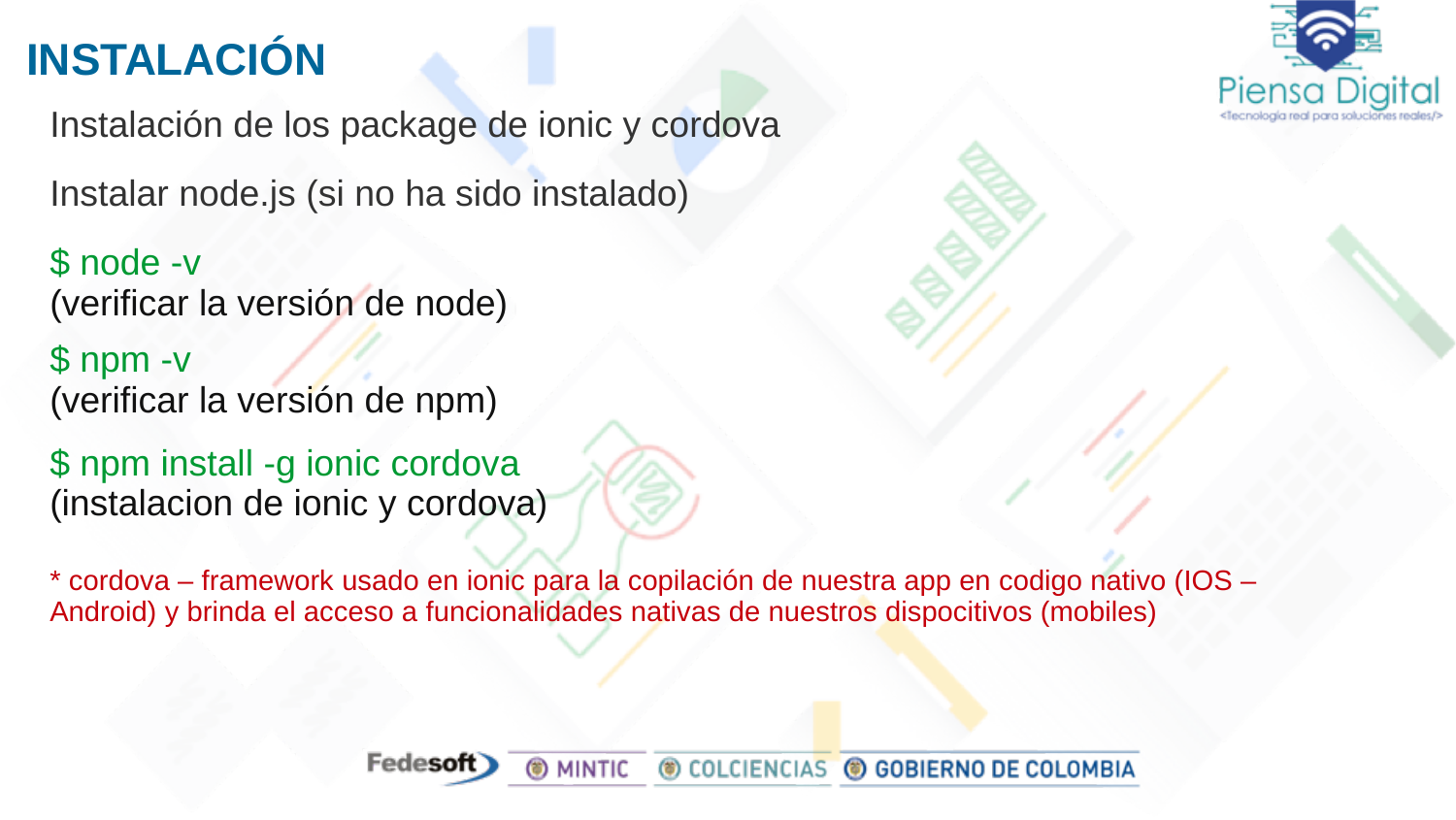

# INSTALACIÓN
Instalación de los package de ionic y cordova
Instalar node.js (si no ha sido instalado)
$ node -v
(verificar la versión de node)
$ npm -v
(verificar la versión de npm)
$ npm install -g ionic cordova
(instalacion de ionic y cordova)

* cordova – framework usado en ionic para la copilación de nuestra app en codigo nativo (IOS – Android) y brinda el acceso a funcionalidades nativas de nuestros dispocitivos (mobiles)